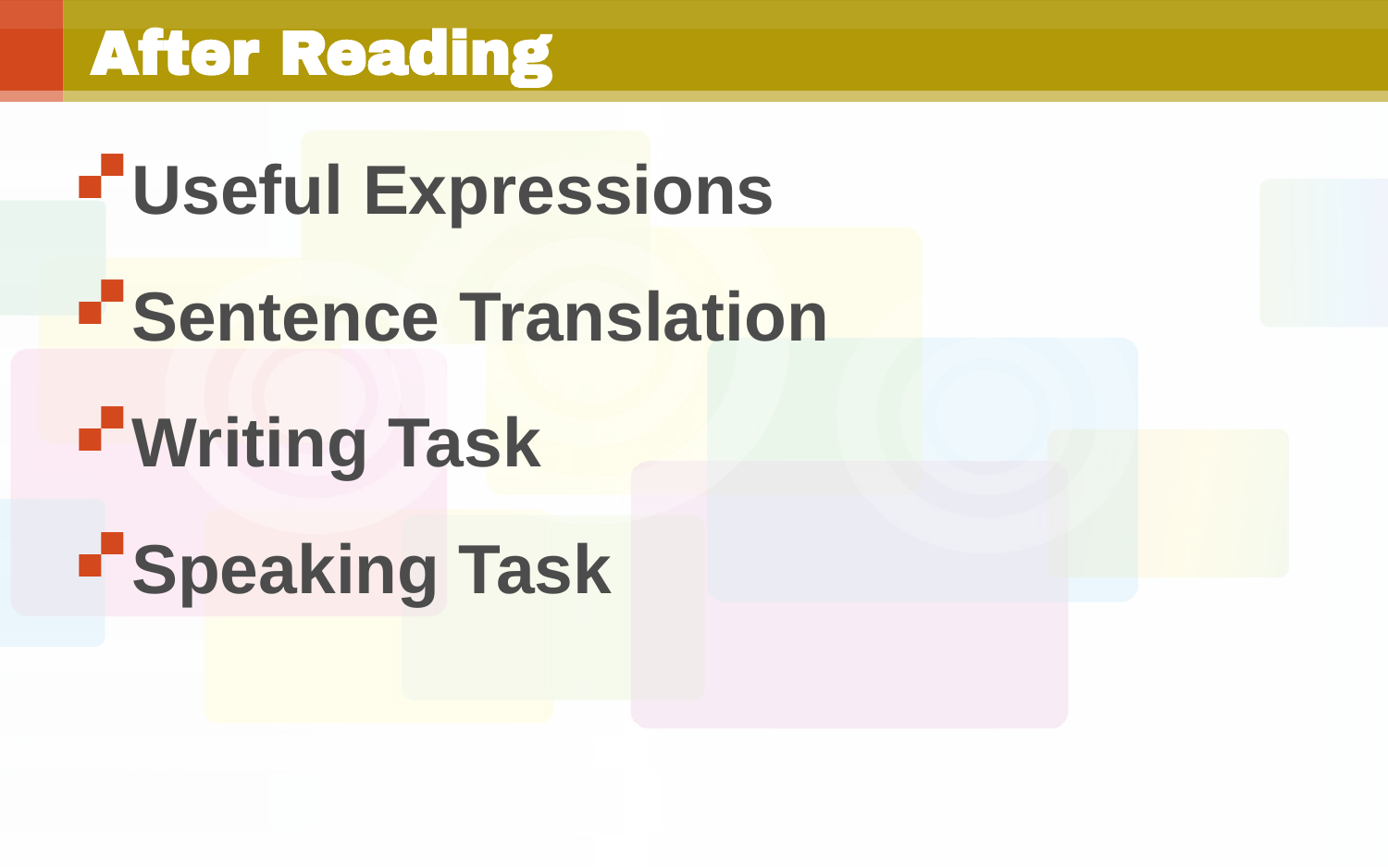

# After Reading
Useful Expressions
Sentence Translation
Writing Task
Speaking Task